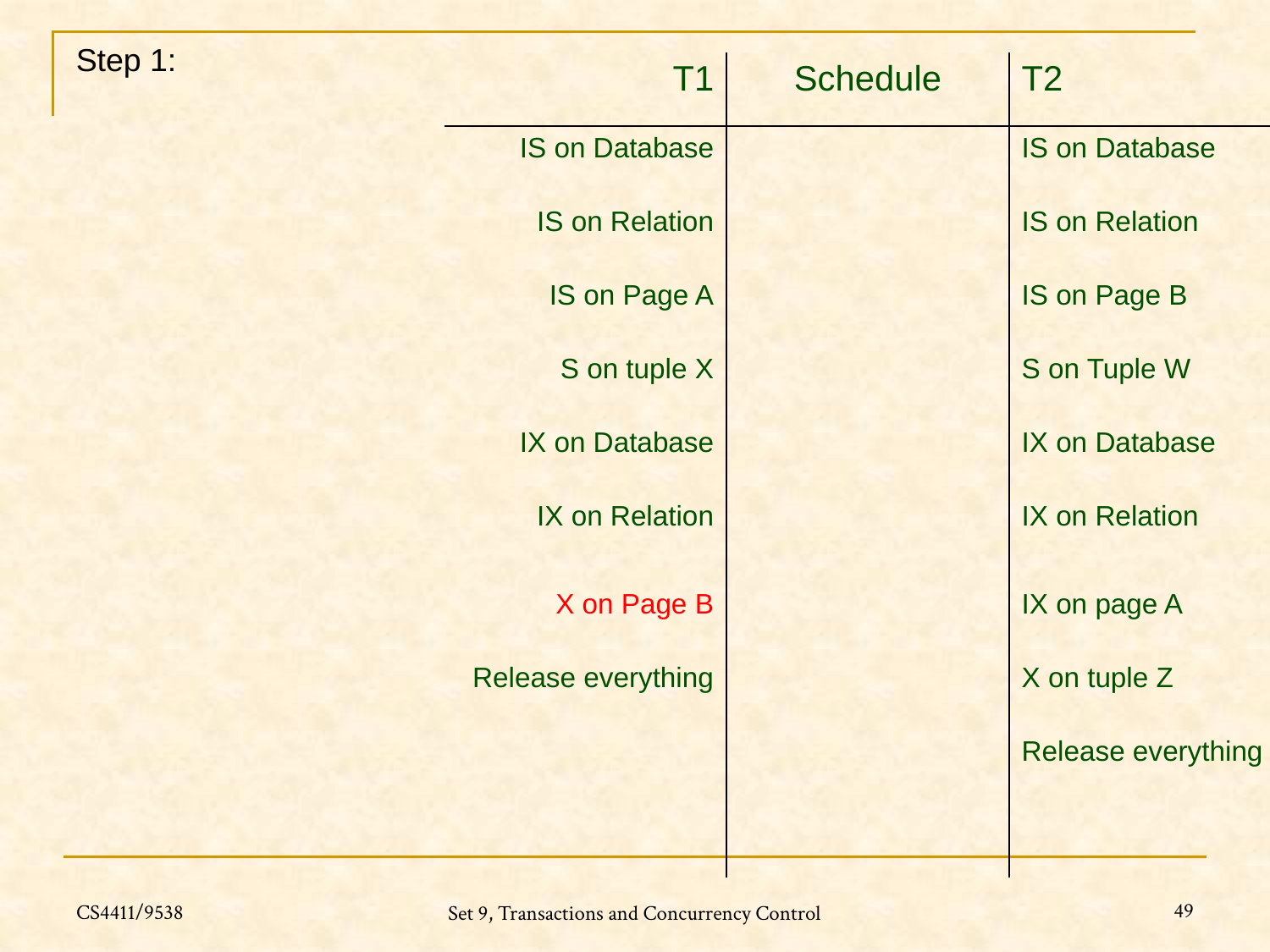

Step 1:
| T1 | Schedule | T2 |
| --- | --- | --- |
| IS on Database |  | IS on Database |
| IS on Relation |  | IS on Relation |
| IS on Page A |  | IS on Page B |
| S on tuple X IX on Database IX on Relation |  | S on Tuple W IX on Database IX on Relation |
| X on Page B |  | IX on page A |
| Release everything |  | X on tuple Z Release everything |
|  |  |  |
CS4411/9538
49
Set 9, Transactions and Concurrency Control